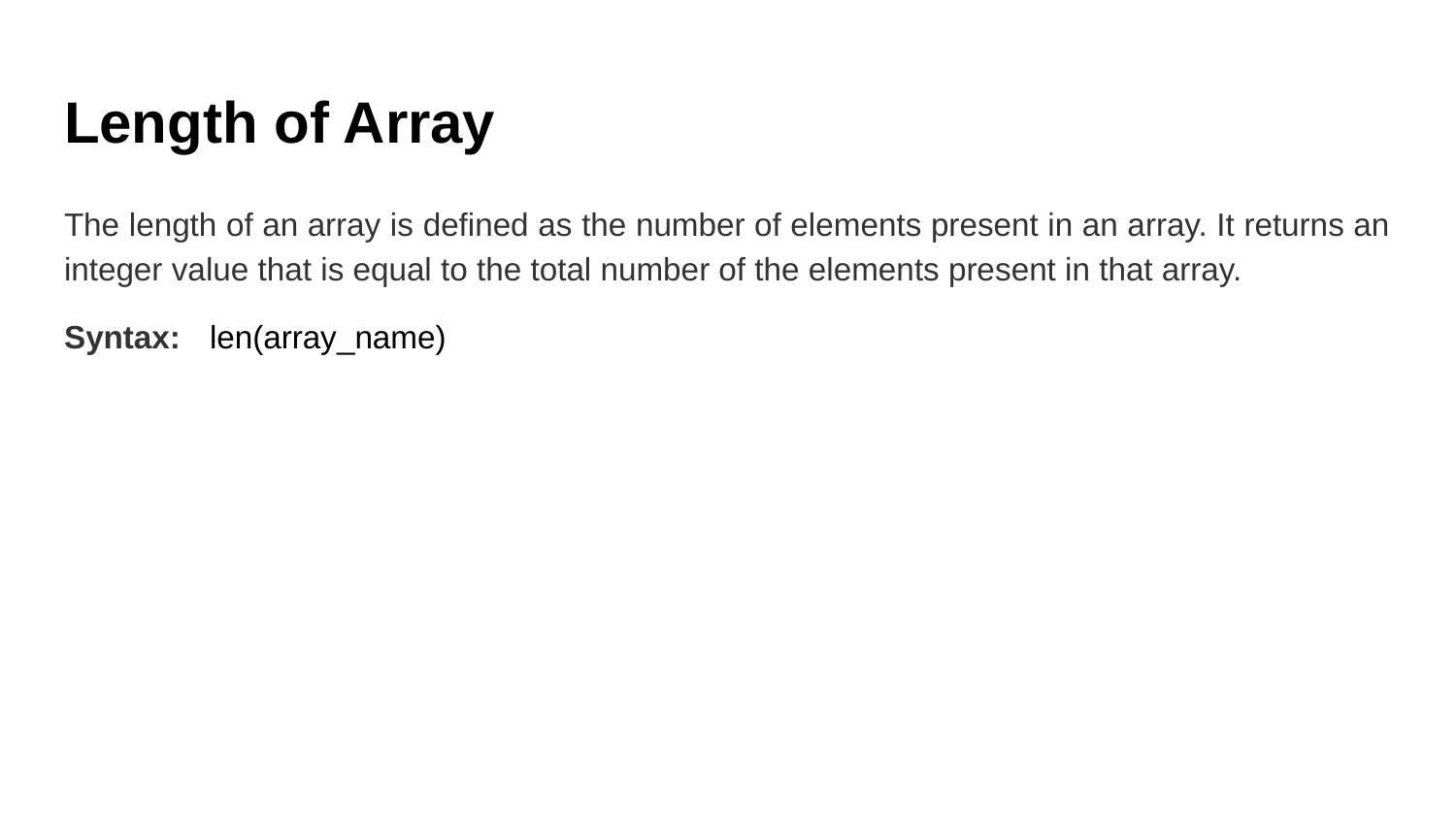

# Length of Array
The length of an array is defined as the number of elements present in an array. It returns an integer value that is equal to the total number of the elements present in that array.
Syntax: 	len(array_name)